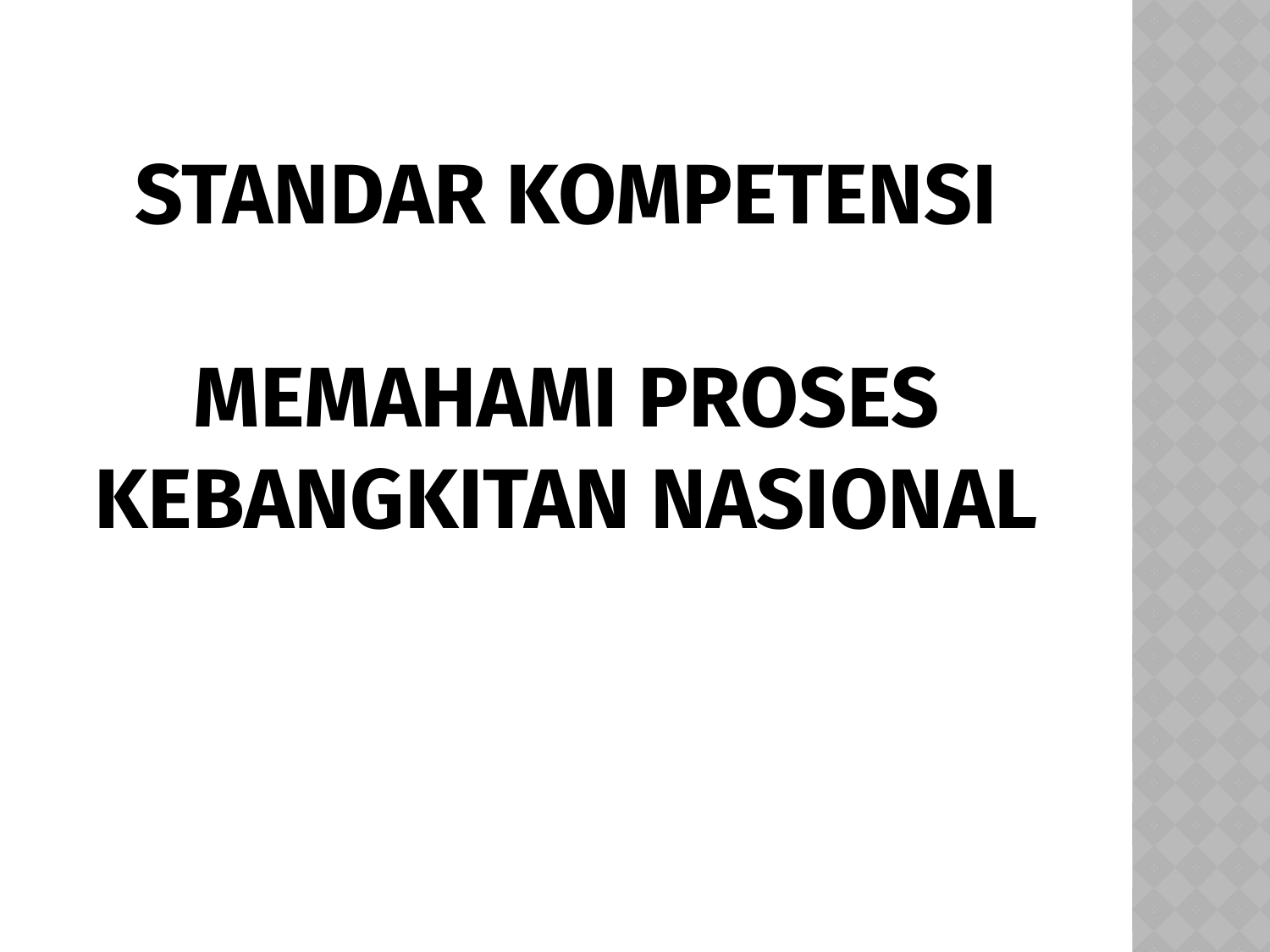

# STANDAR KOMPETENSI Memahami proses kebangkitan nasional